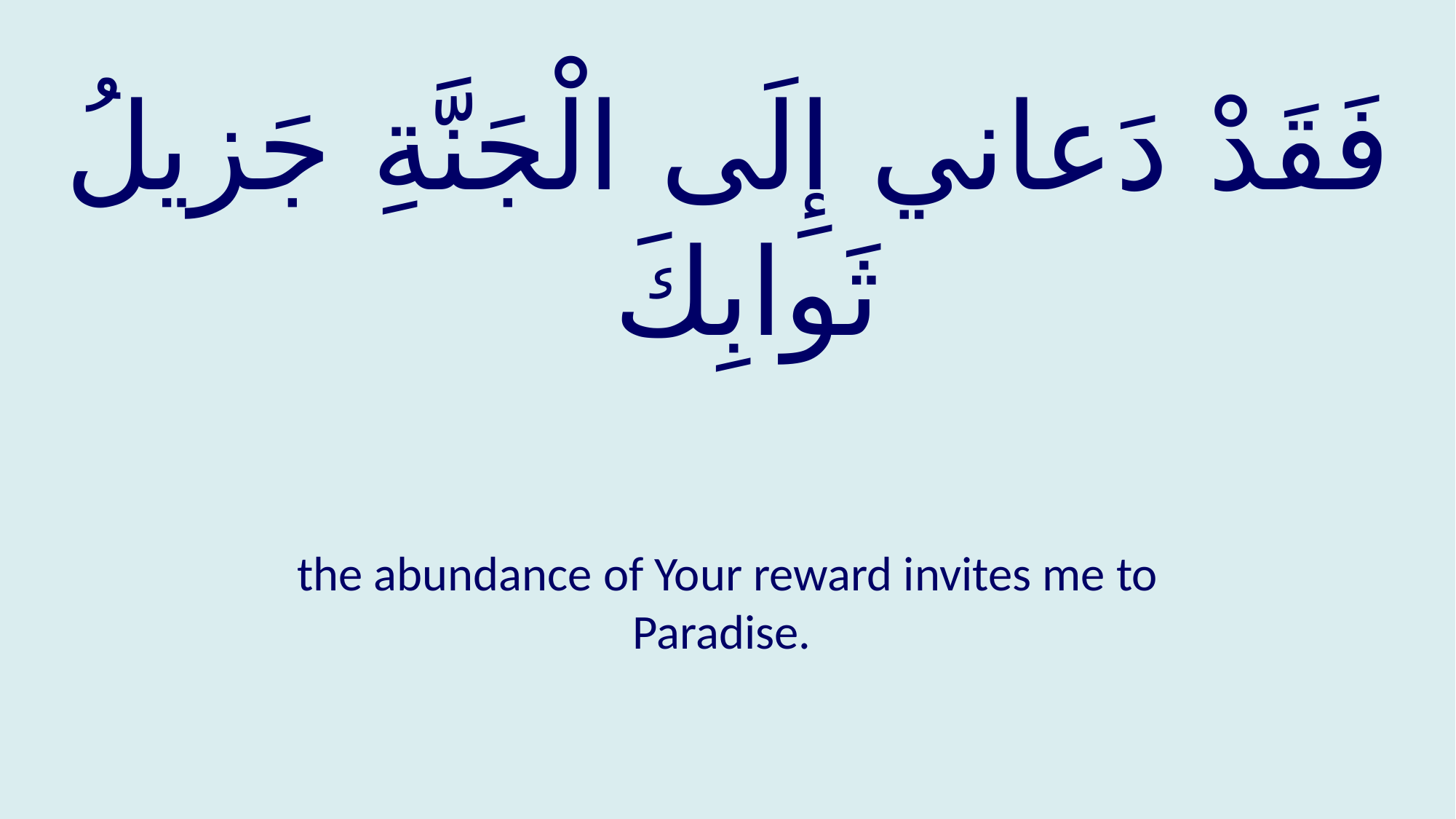

# فَقَدْ دَعاني إِلَى الْجَنَّةِ جَزيلُ ثَوابِكَ
the abundance of Your reward invites me to Paradise.